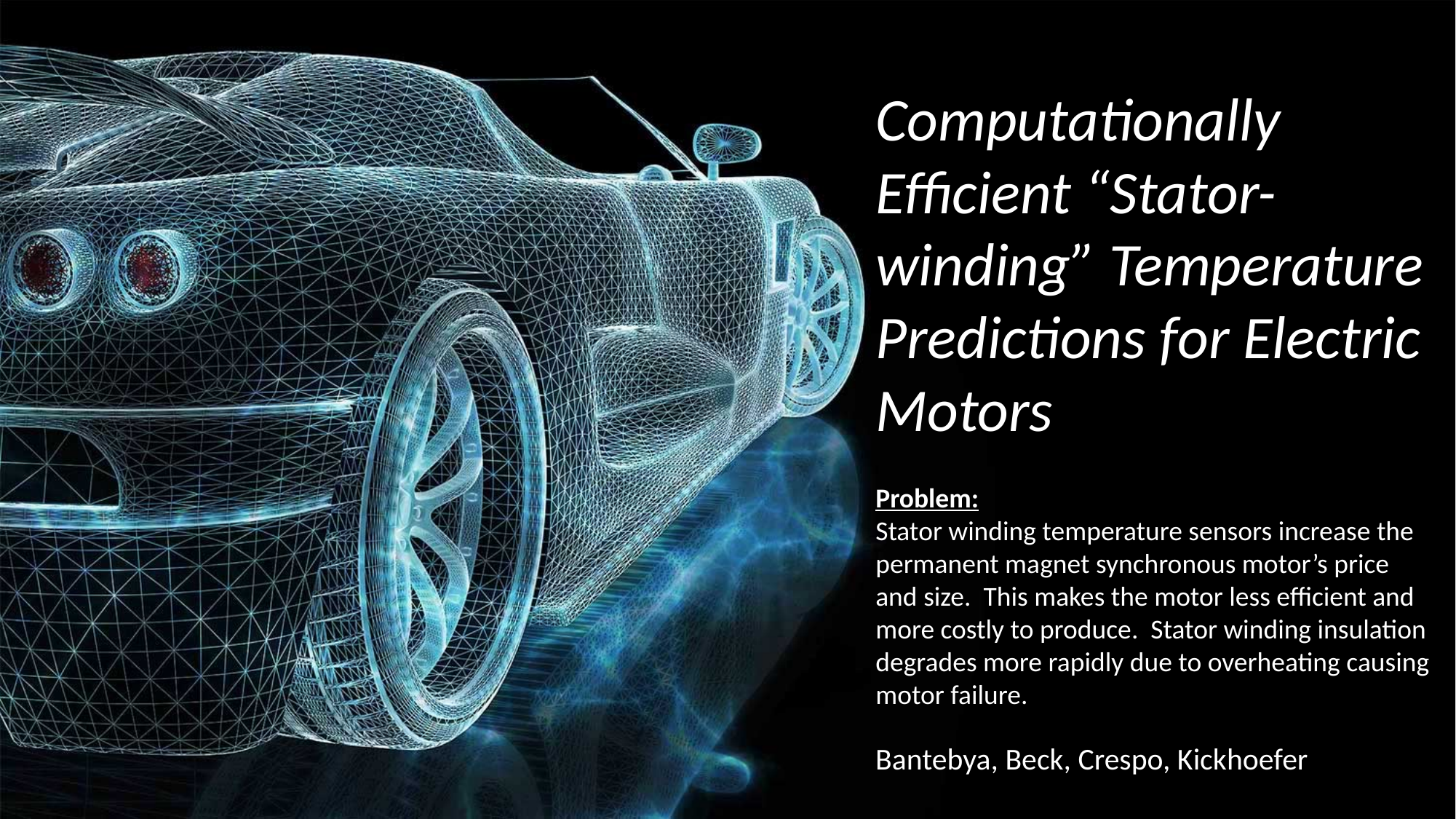

Computationally Efficient “Stator-winding” Temperature Predictions for Electric Motors

Problem:
Stator winding temperature sensors increase the permanent magnet synchronous motor’s price and size.  This makes the motor less efficient and more costly to produce.  Stator winding insulation degrades more rapidly due to overheating causing motor failure.

Bantebya, Beck, Crespo, Kickhoefer